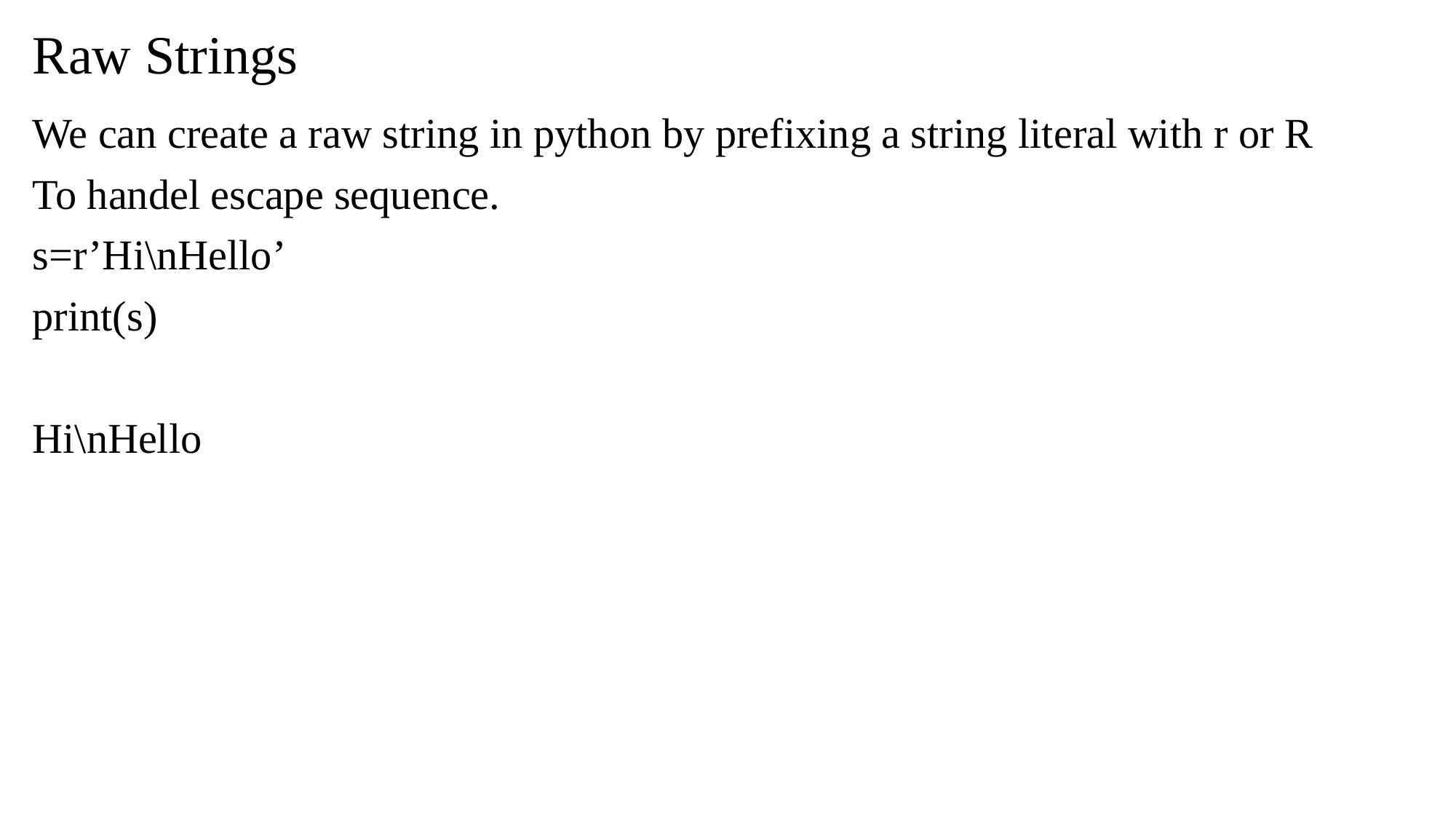

# Raw Strings
We can create a raw string in python by prefixing a string literal with r or R
To handel escape sequence.
s=r’Hi\nHello’
print(s)

Hi\nHello